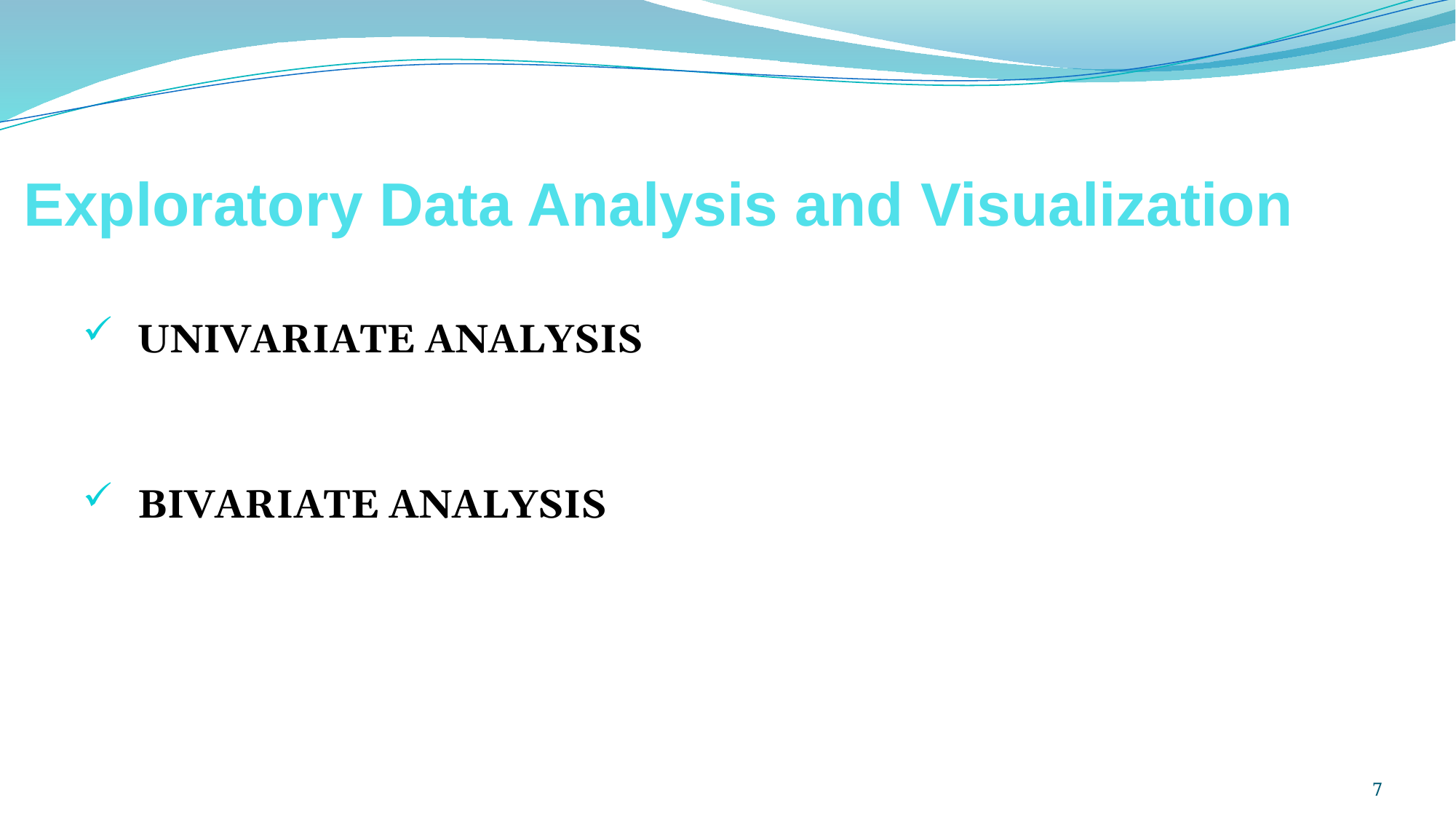

# Exploratory Data Analysis and Visualization
UNIVARIATE ANALYSIS

BIVARIATE ANALYSIS

7